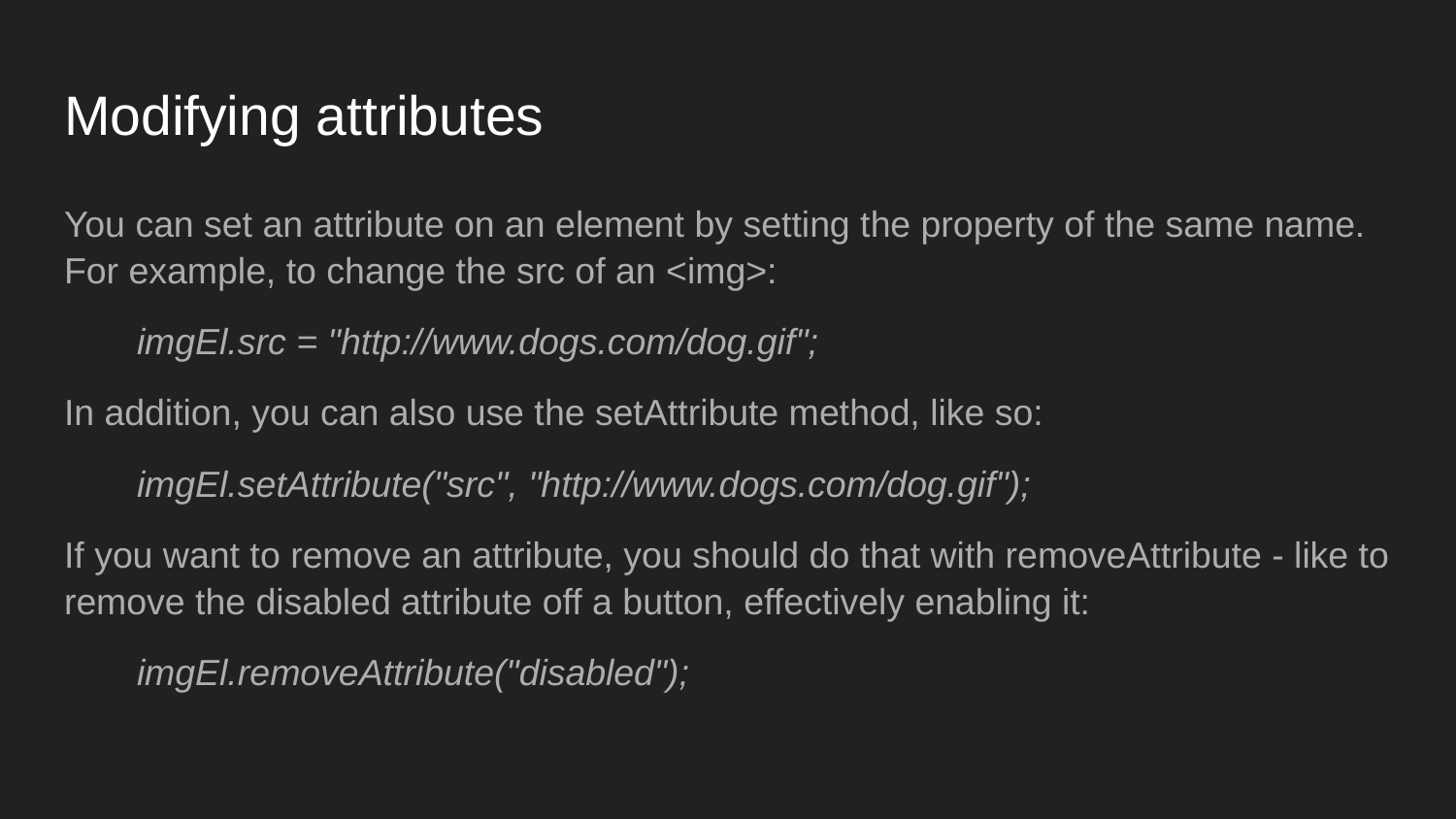

# Modifying attributes
You can set an attribute on an element by setting the property of the same name. For example, to change the src of an <img>:
imgEl.src = "http://www.dogs.com/dog.gif";
In addition, you can also use the setAttribute method, like so:
imgEl.setAttribute("src", "http://www.dogs.com/dog.gif");
If you want to remove an attribute, you should do that with removeAttribute - like to remove the disabled attribute off a button, effectively enabling it:
imgEl.removeAttribute("disabled");